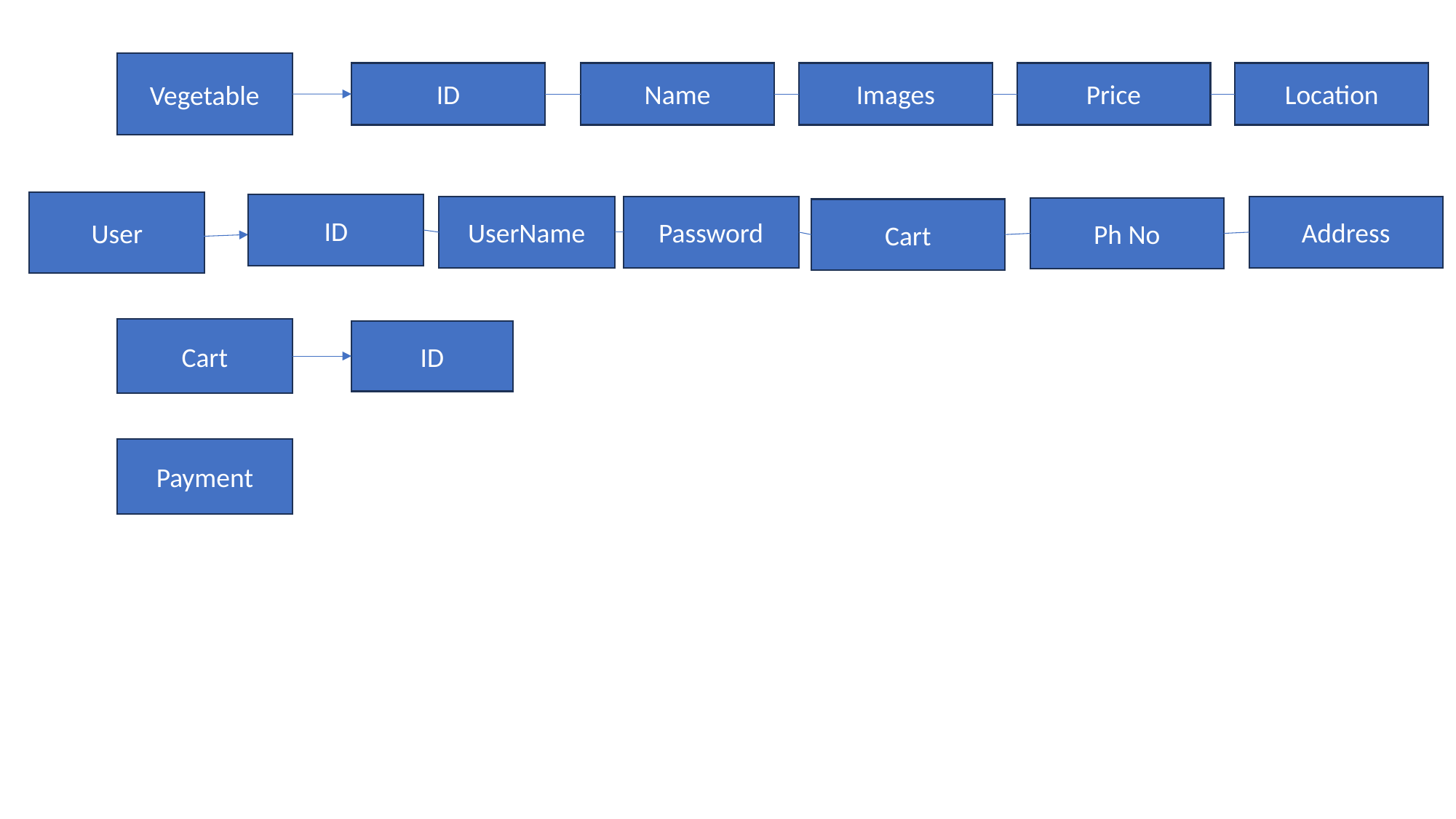

Vegetable
ID
Name
Images
Price
Location
User
ID
UserName
Password
Address
Ph No
Cart
Cart
ID
Payment